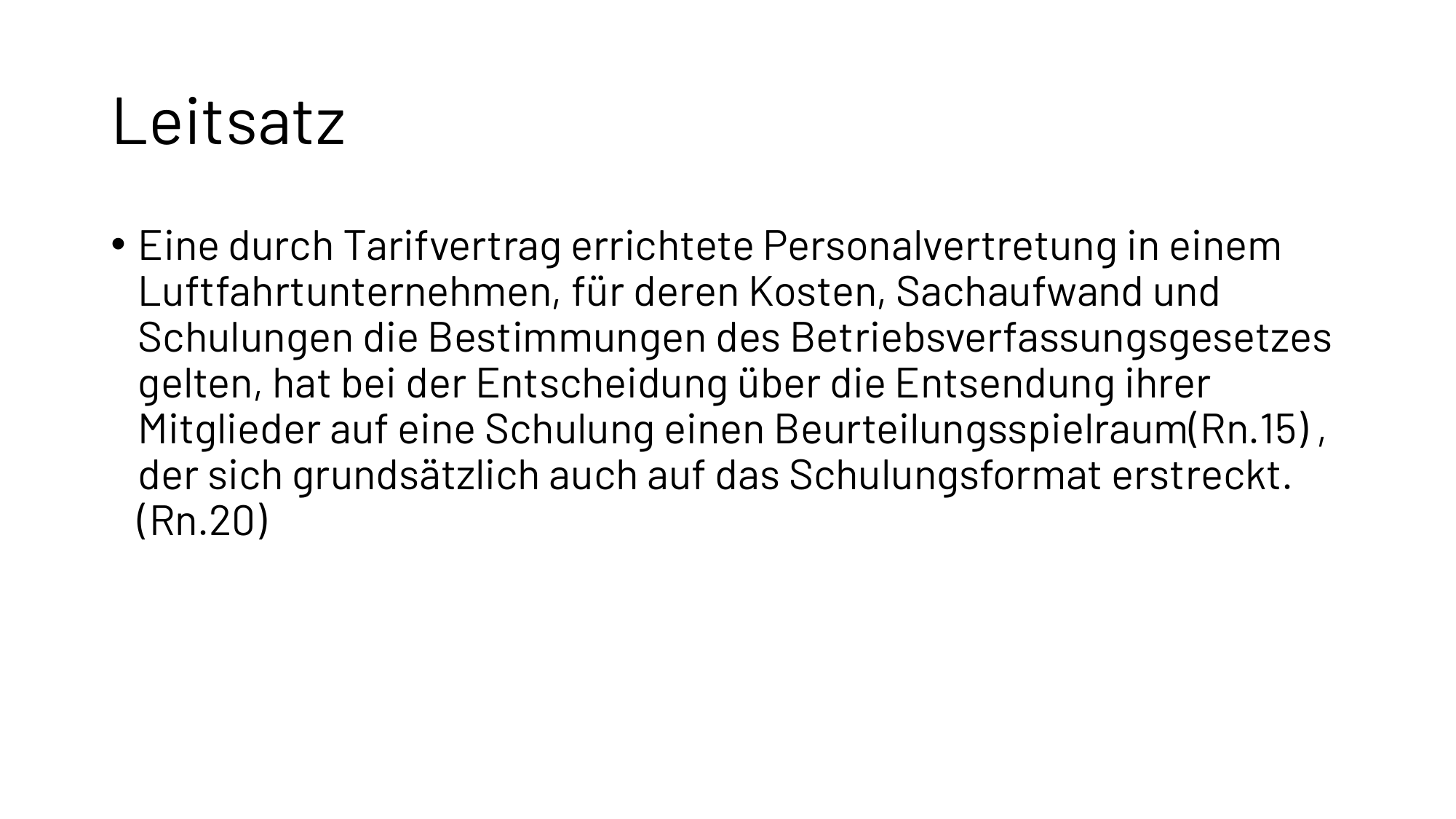

# Leitsatz
Eine durch Tarifvertrag errichtete Personalvertretung in einem Luftfahrtunternehmen, für deren Kosten, Sachaufwand und Schulungen die Bestimmungen des Betriebsverfassungsgesetzes gelten, hat bei der Entscheidung über die Entsendung ihrer Mitglieder auf eine Schulung einen Beurteilungsspielraum(Rn.15) , der sich grundsätzlich auch auf das Schulungsformat erstreckt.(Rn.20)